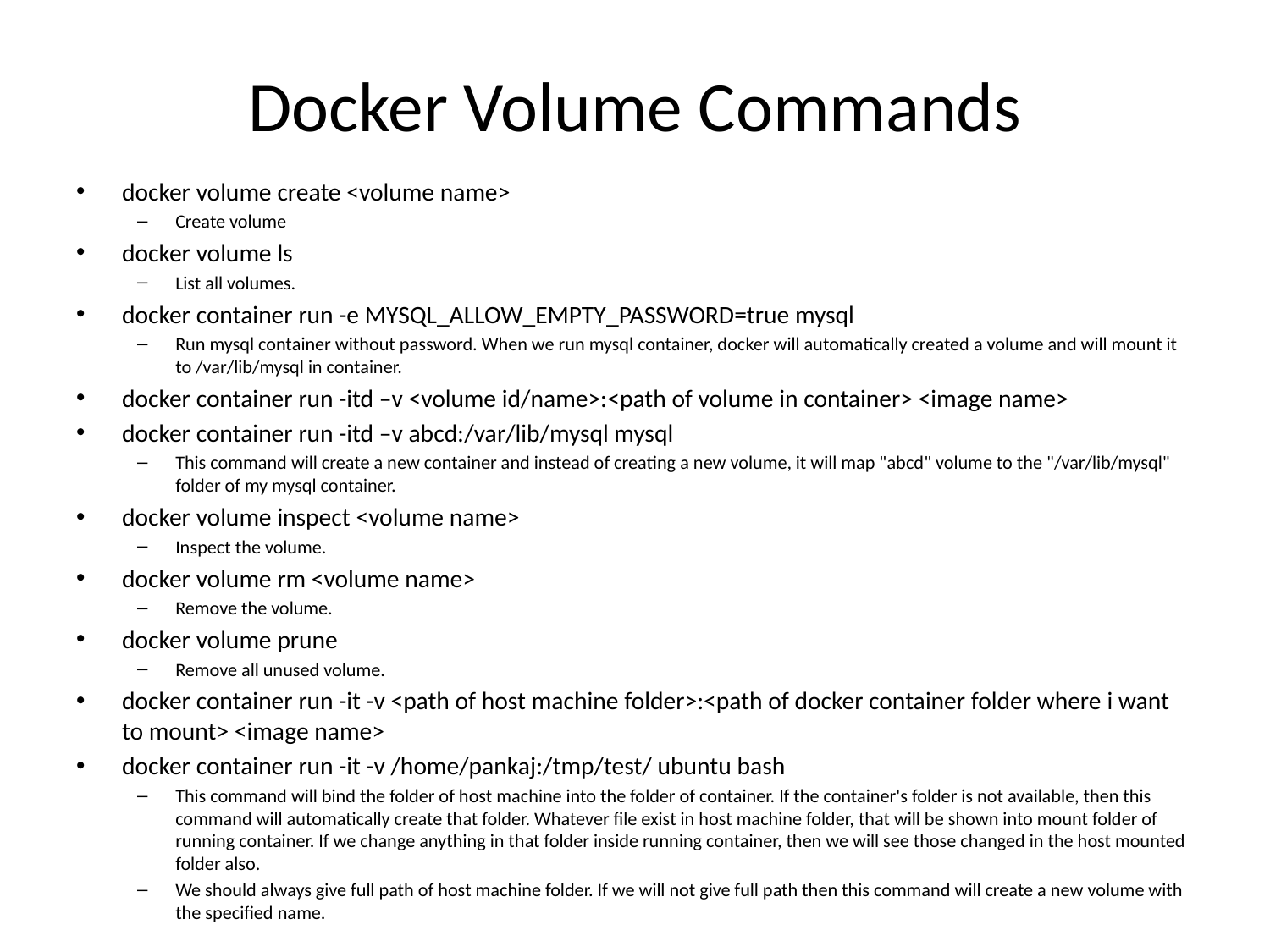

# Docker Volume Commands
docker volume create <volume name>
Create volume
docker volume ls
List all volumes.
docker container run -e MYSQL_ALLOW_EMPTY_PASSWORD=true mysql
Run mysql container without password. When we run mysql container, docker will automatically created a volume and will mount it to /var/lib/mysql in container.
docker container run -itd –v <volume id/name>:<path of volume in container> <image name>
docker container run -itd –v abcd:/var/lib/mysql mysql
This command will create a new container and instead of creating a new volume, it will map "abcd" volume to the "/var/lib/mysql" folder of my mysql container.
docker volume inspect <volume name>
Inspect the volume.
docker volume rm <volume name>
Remove the volume.
docker volume prune
Remove all unused volume.
docker container run -it -v <path of host machine folder>:<path of docker container folder where i want to mount> <image name>
docker container run -it -v /home/pankaj:/tmp/test/ ubuntu bash
This command will bind the folder of host machine into the folder of container. If the container's folder is not available, then this command will automatically create that folder. Whatever file exist in host machine folder, that will be shown into mount folder of running container. If we change anything in that folder inside running container, then we will see those changed in the host mounted folder also.
We should always give full path of host machine folder. If we will not give full path then this command will create a new volume with the specified name.